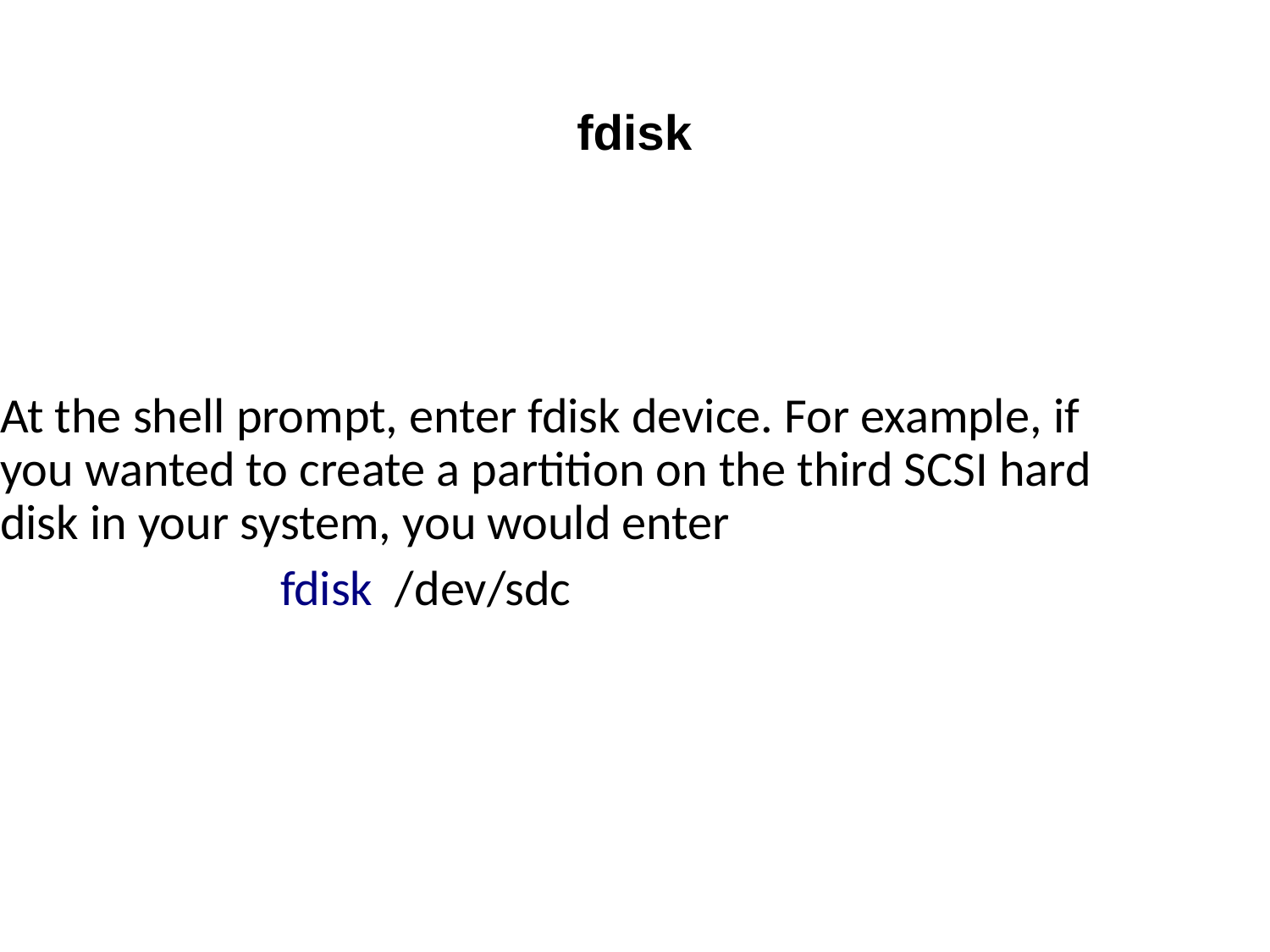

# fdisk
At the shell prompt, enter fdisk device. For example, if you wanted to create a partition on the third SCSI hard disk in your system, you would enter
                         fdisk  /dev/sdc